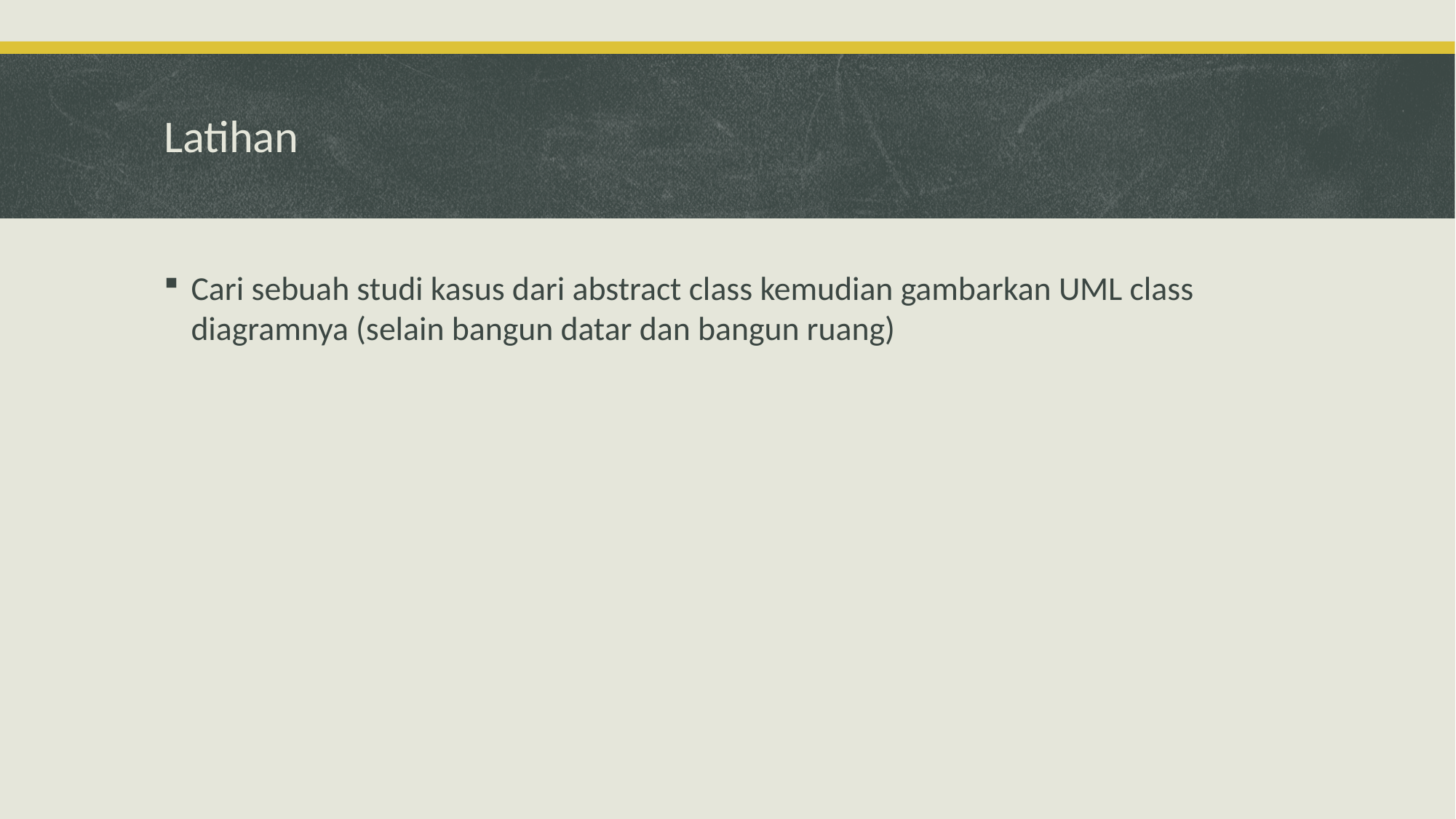

# Latihan
Cari sebuah studi kasus dari abstract class kemudian gambarkan UML class diagramnya (selain bangun datar dan bangun ruang)